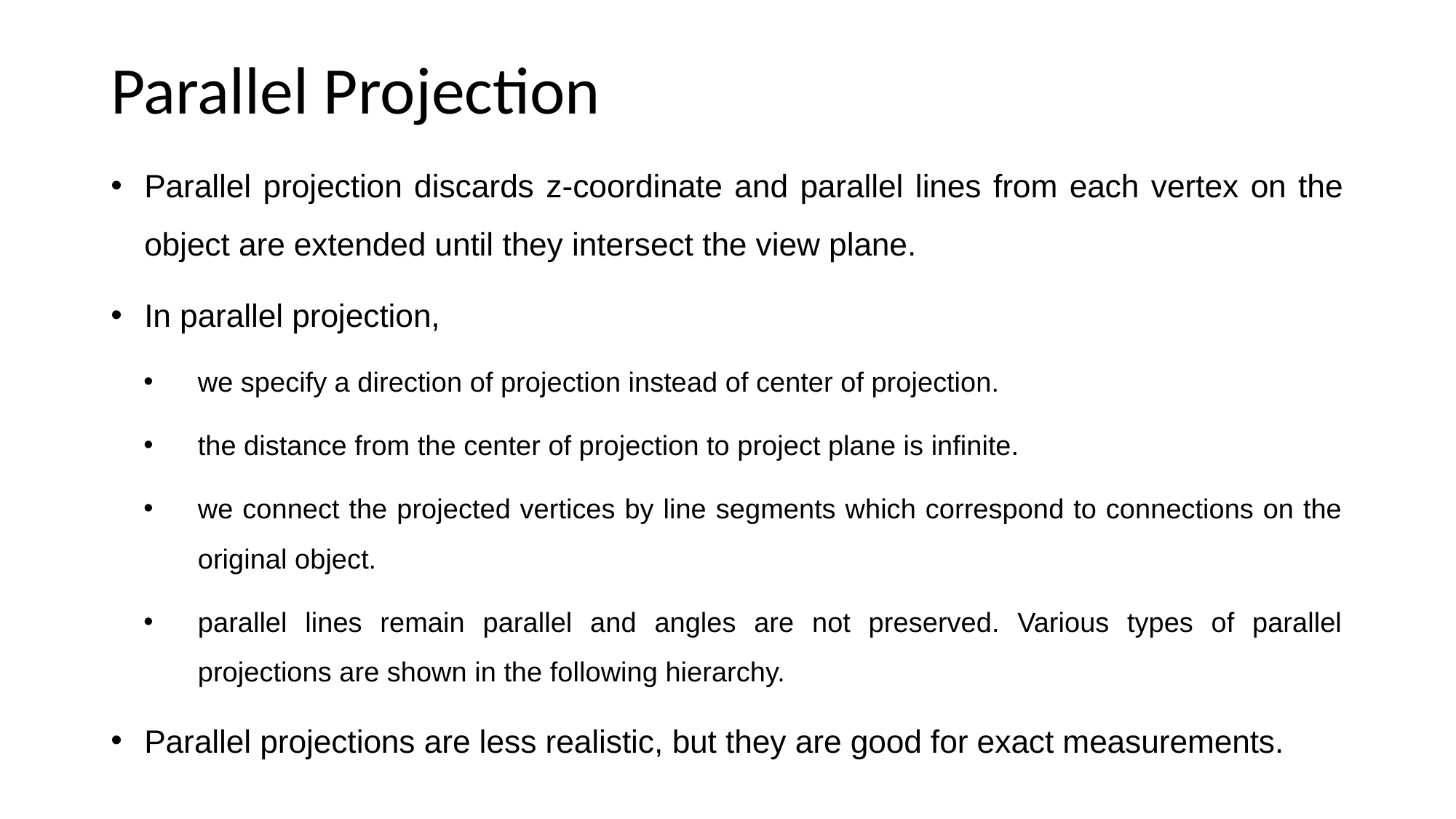

# Parallel Projection
Parallel projection discards z-coordinate and parallel lines from each vertex on the object are extended until they intersect the view plane.
In parallel projection,
we specify a direction of projection instead of center of projection.
the distance from the center of projection to project plane is infinite.
we connect the projected vertices by line segments which correspond to connections on the original object.
parallel lines remain parallel and angles are not preserved. Various types of parallel projections are shown in the following hierarchy.
Parallel projections are less realistic, but they are good for exact measurements.